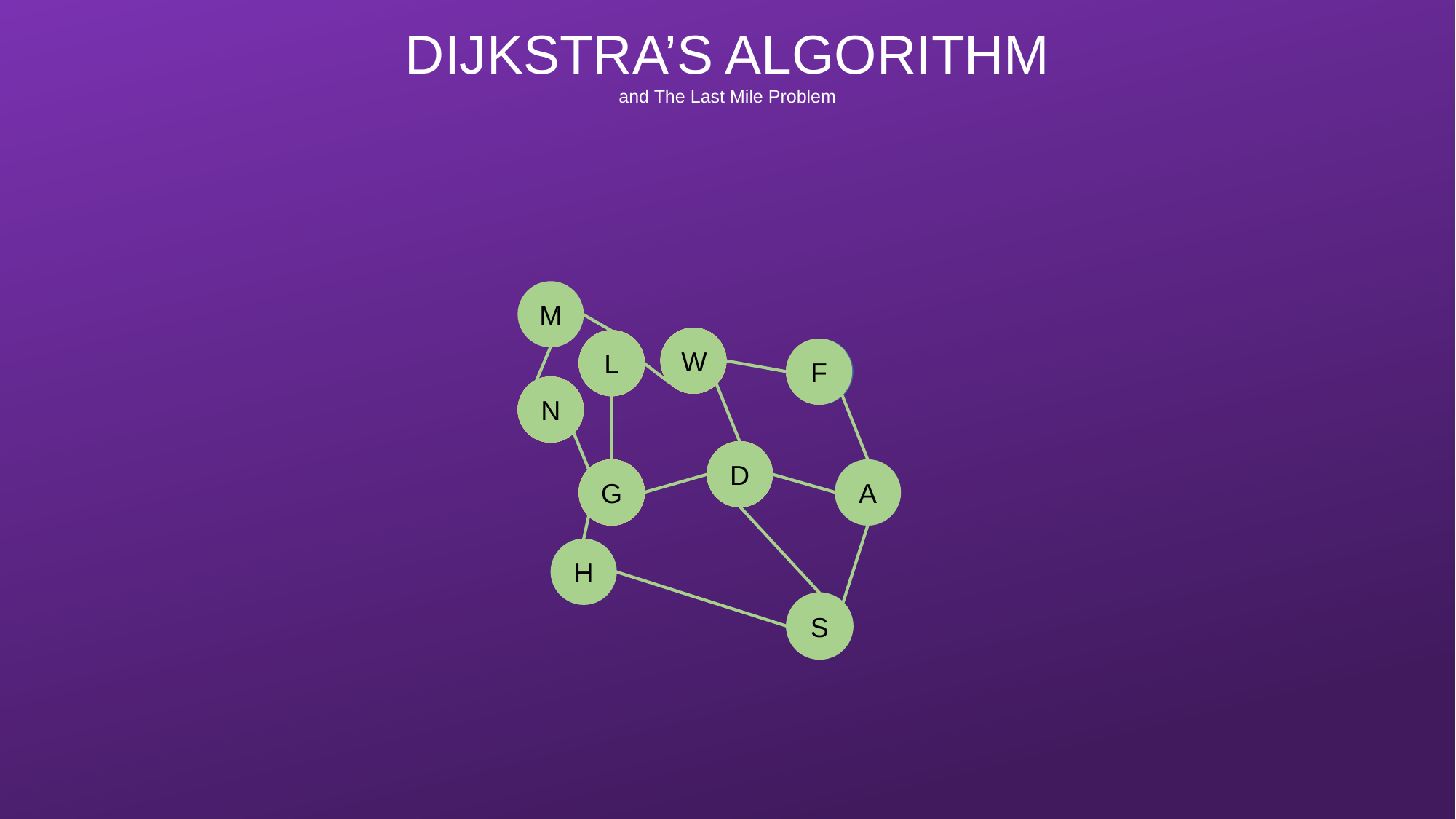

DIJKSTRA’S ALGORITHM
and The Last Mile Problem
M
w
w
w
W
w
L
L
L
L
L
F
F
F
N
N
N
N
N
D
D
D
D
G
G
G
G
G
A
A
H
H
S
S